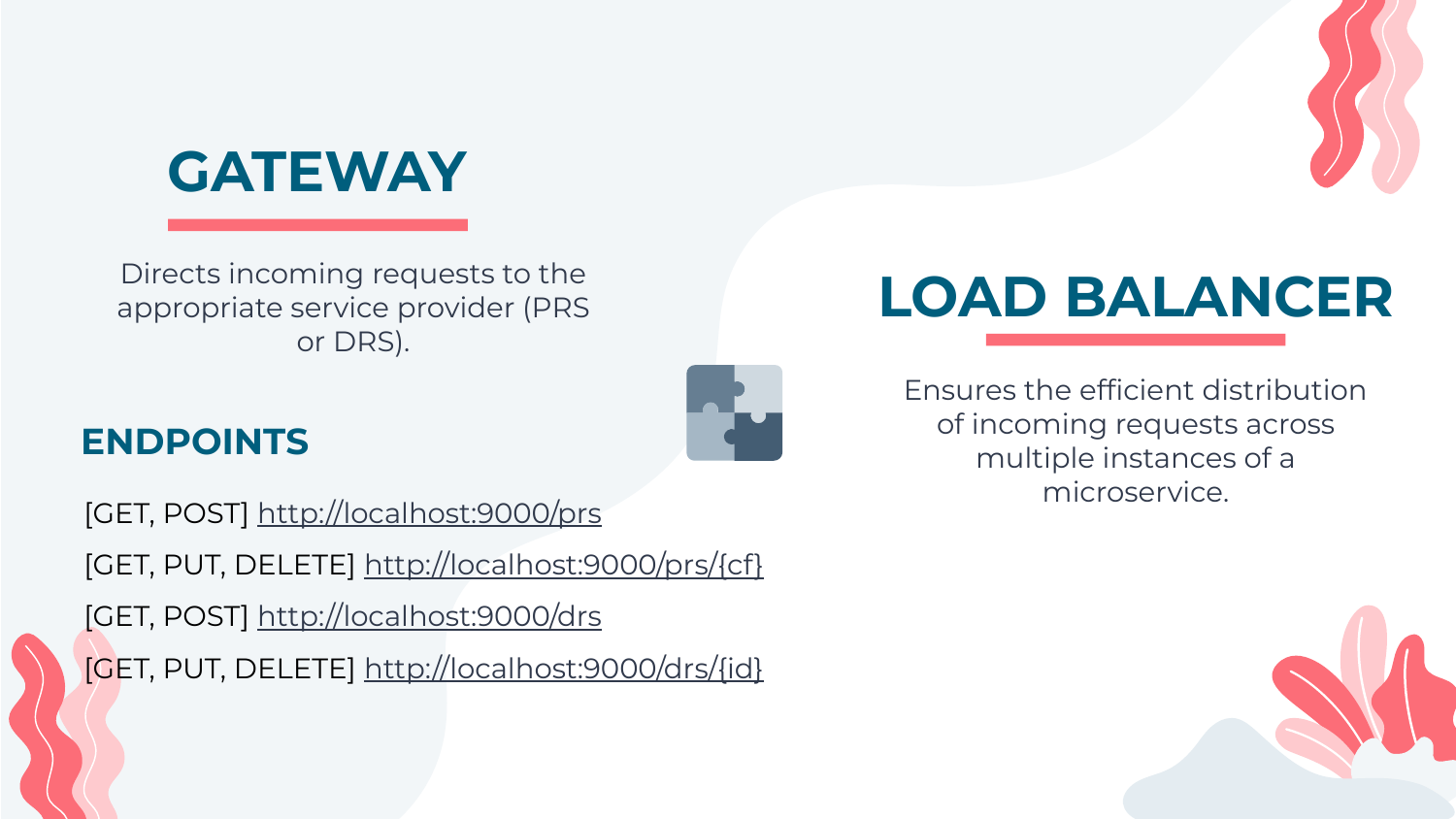

# GATEWAY

Directs incoming requests to the appropriate service provider (PRS or DRS).
LOAD BALANCER

Ensures the efficient distribution of incoming requests across multiple instances of a microservice.

ENDPOINTS
[GET, POST] http://localhost:9000/prs
[GET, PUT, DELETE] http://localhost:9000/prs/{cf}
[GET, POST] http://localhost:9000/drs
[GET, PUT, DELETE] http://localhost:9000/drs/{id}